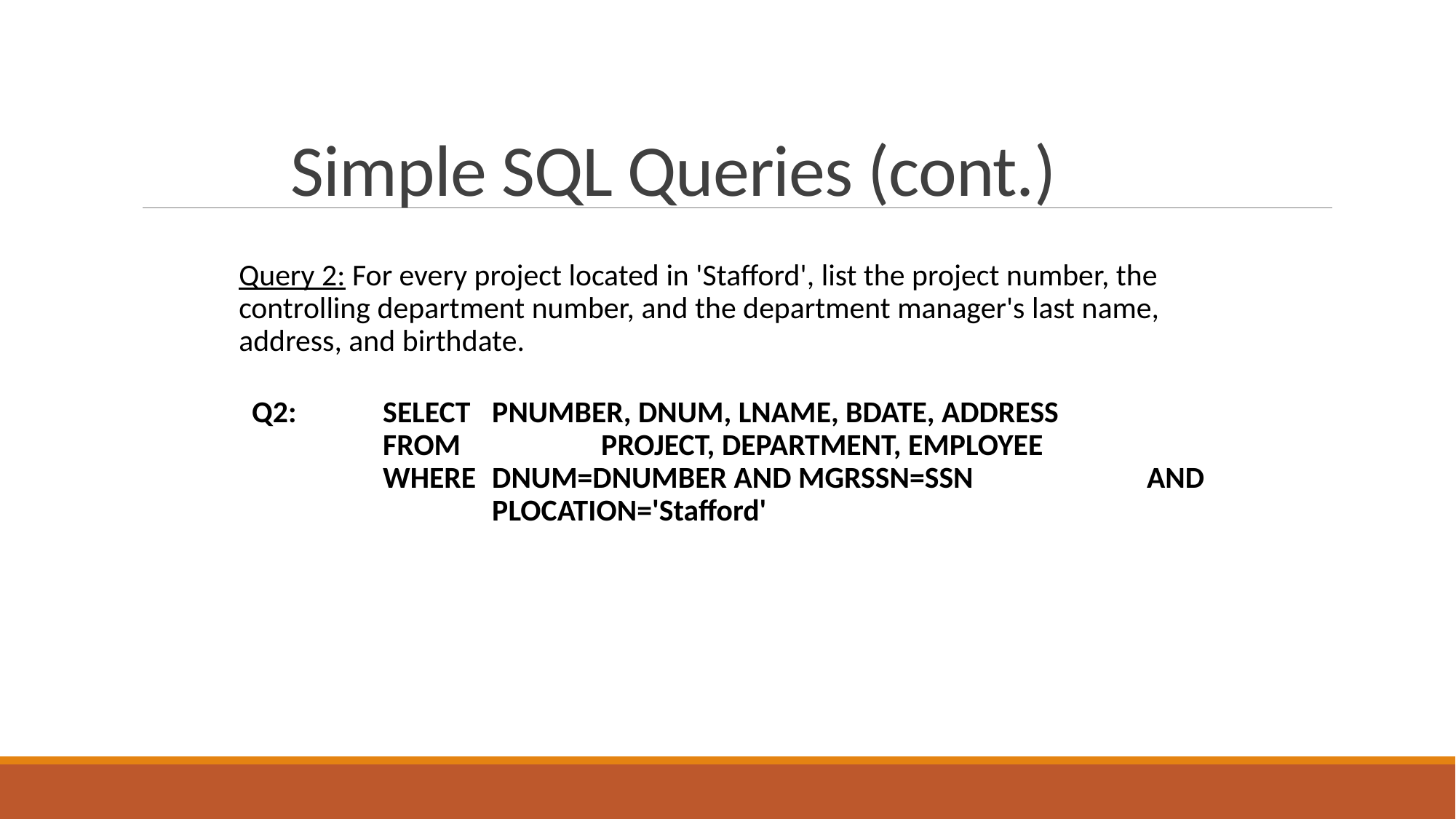

# Simple SQL Queries (cont.)

Query 2: For every project located in 'Stafford', list the project number, the controlling department number, and the department manager's last name, address, and birthdate.
Q2:	SELECT 	PNUMBER, DNUM, LNAME, BDATE, ADDRESS
	FROM		PROJECT, DEPARTMENT, EMPLOYEE
	WHERE 	DNUM=DNUMBER AND MGRSSN=SSN 		AND		PLOCATION='Stafford'